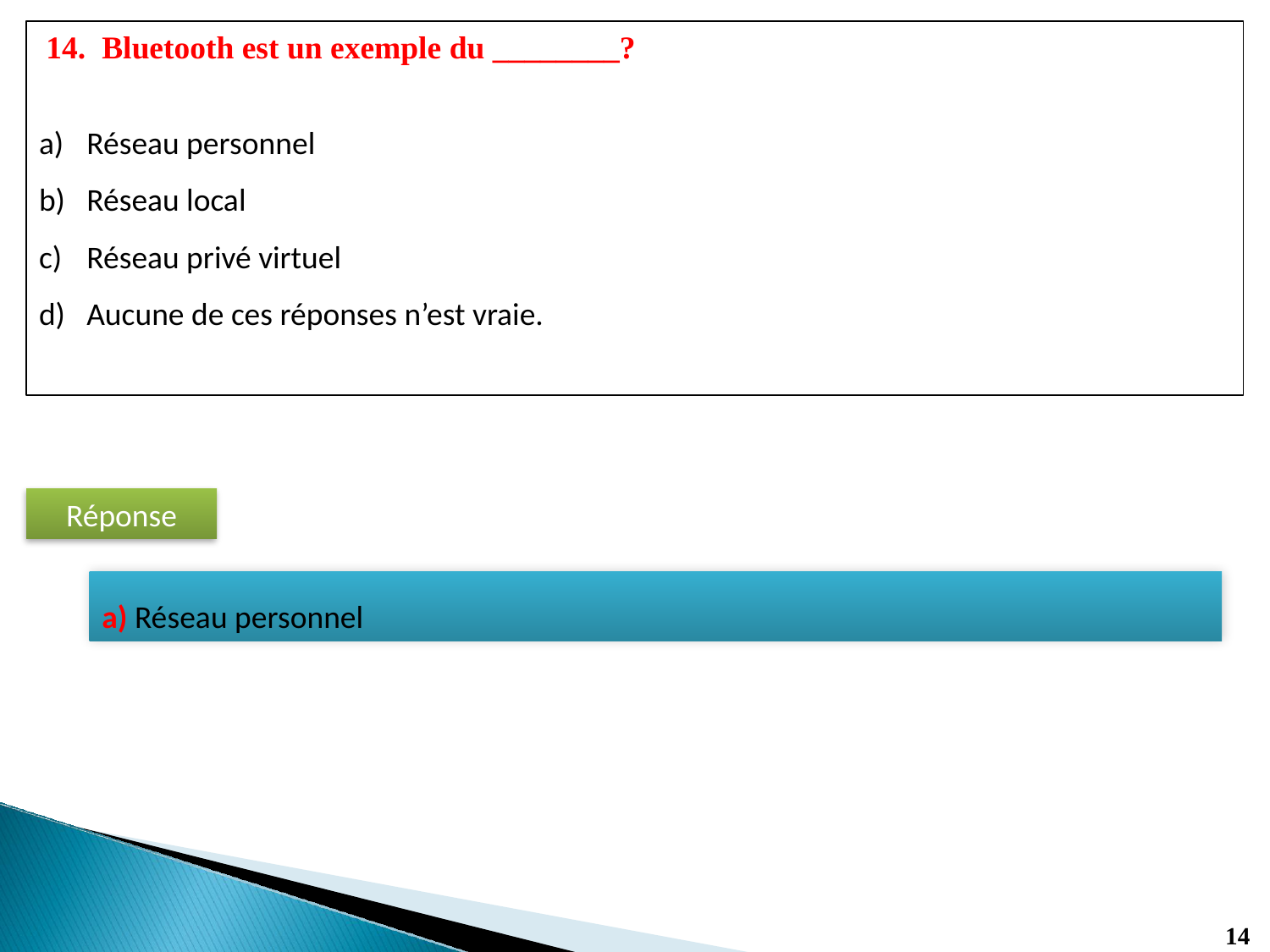

14.  Bluetooth est un exemple du ________?

Réseau personnel
Réseau local
Réseau privé virtuel
Aucune de ces réponses n’est vraie.

Réponse
a) Réseau personnel
14